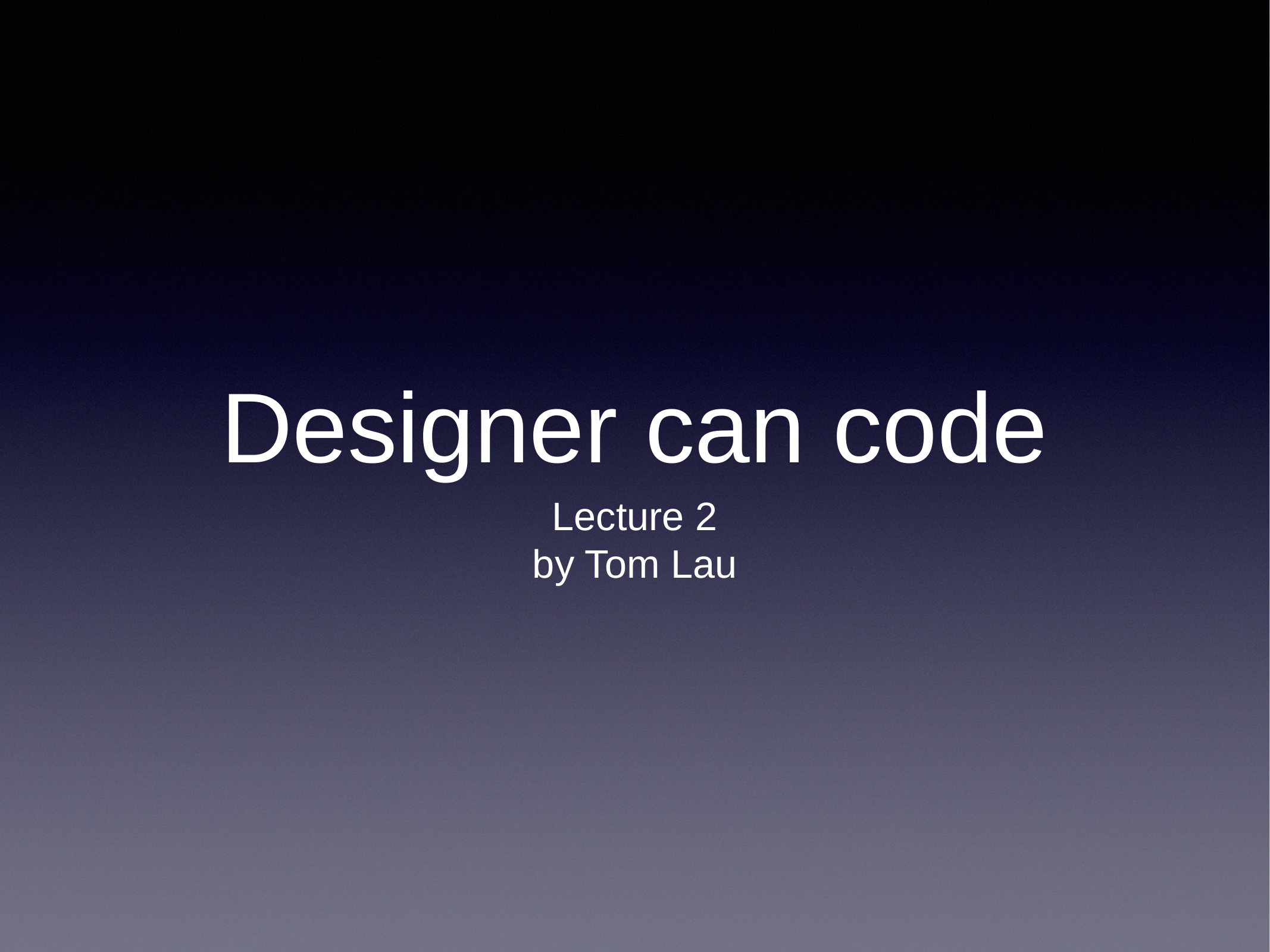

# Designer can code
Lecture 2
by Tom Lau